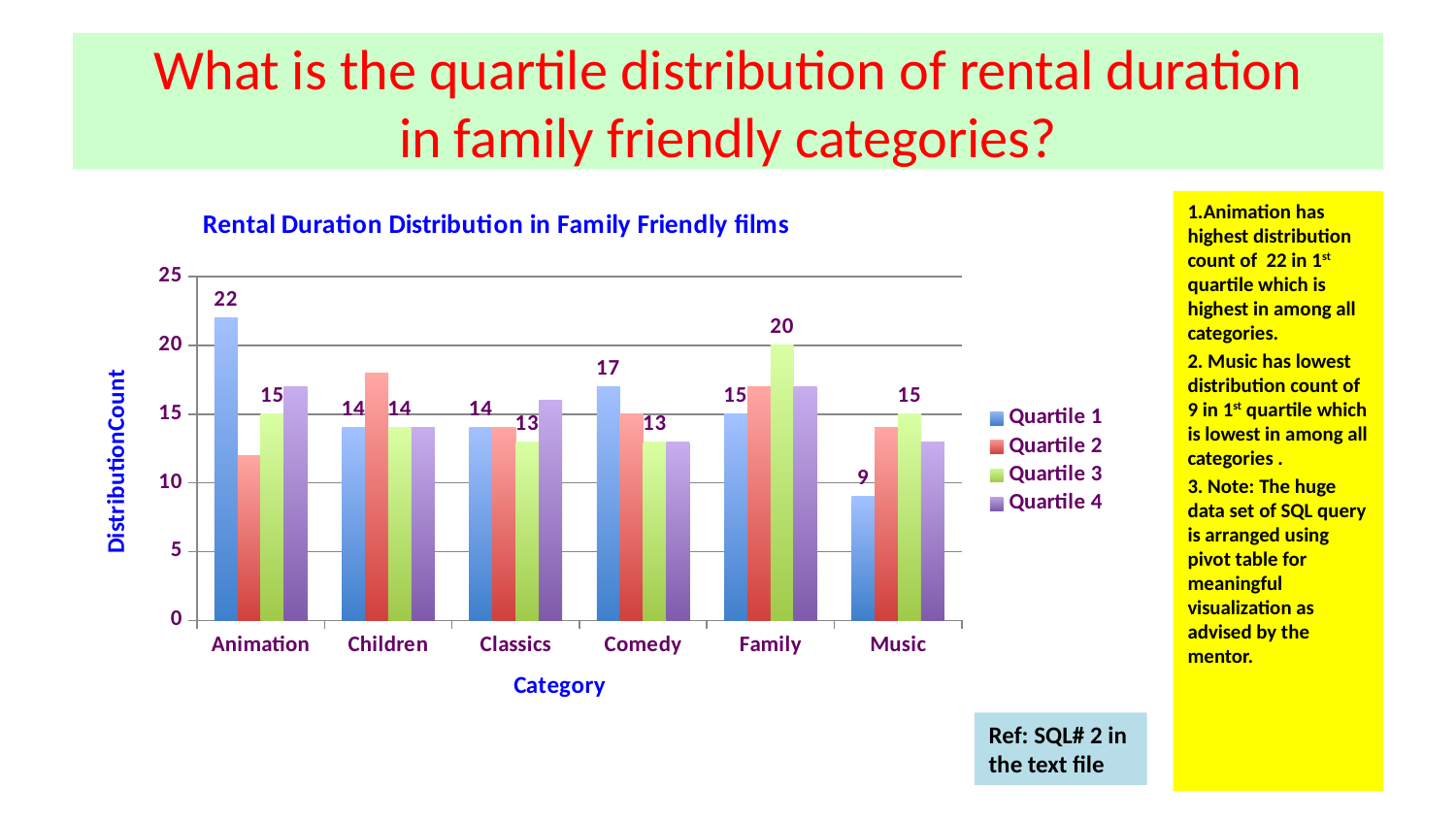

# What is the quartile distribution of rental duration in family friendly categories?

### Chart: Rental Duration Distribution in Family Friendly films

| Category |  |  |  |  |
|---|---|---|---|---|
| Animation | 22.0 | 12.0 | 15.0 | 17.0 |
| Children | 14.0 | 18.0 | 14.0 | 14.0 |
| Classics | 14.0 | 14.0 | 13.0 | 16.0 |
| Comedy | 17.0 | 15.0 | 13.0 | 13.0 |
| Family | 15.0 | 17.0 | 20.0 | 17.0 |
| Music | 9.0 | 14.0 | 15.0 | 13.0 |
1.Animation has highest distribution count of  22 in 1st quartile which is highest in among all categories.
2. Music has lowest distribution count of 9 in 1st quartile which is lowest in among all categories .
3. Note: The huge data set of SQL query is arranged using pivot table for meaningful visualization as advised by the mentor.

Ref: SQL# 2 in the text file